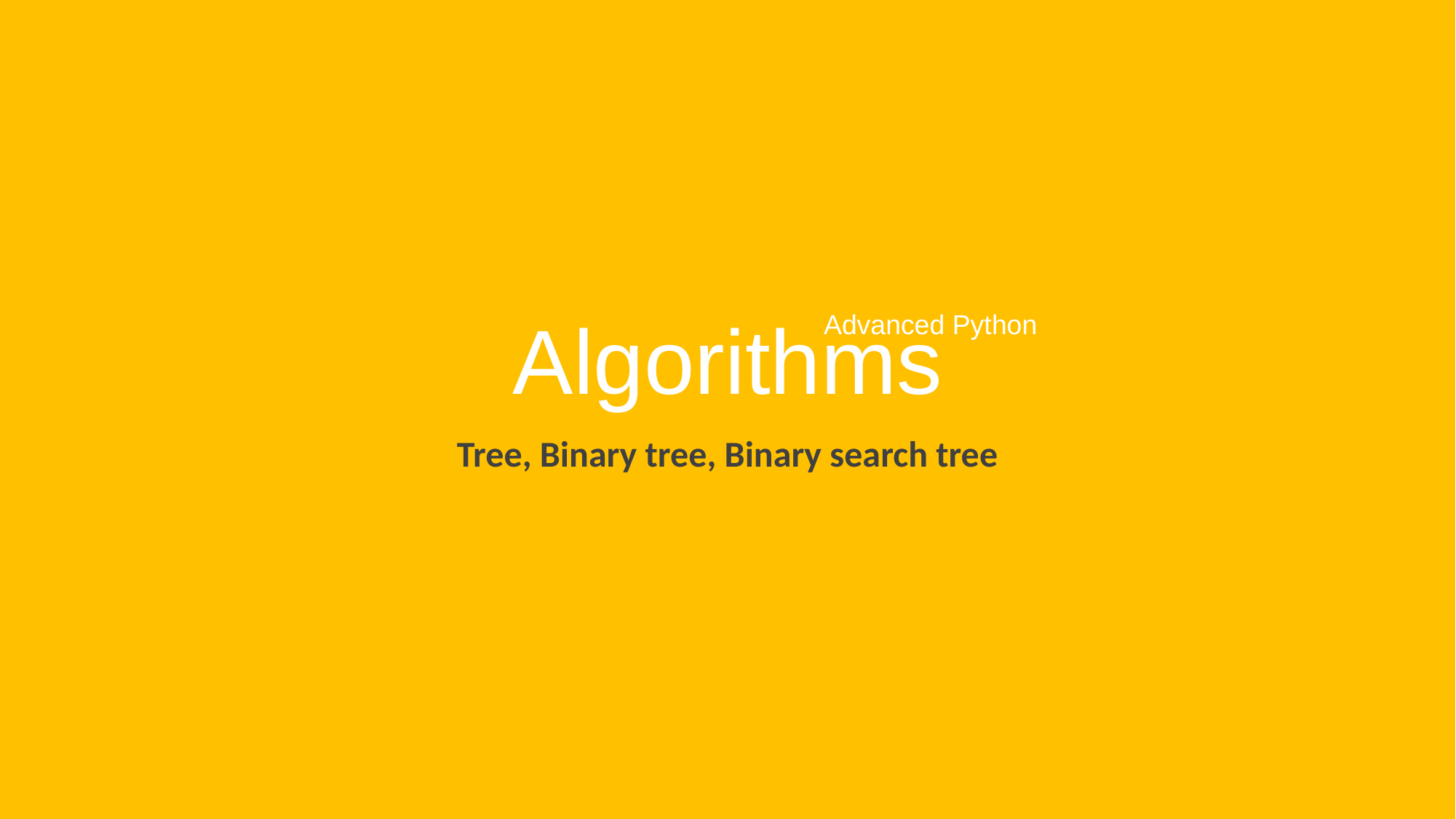

# Algorithms
Advanced Python
Tree, Binary tree, Binary search tree